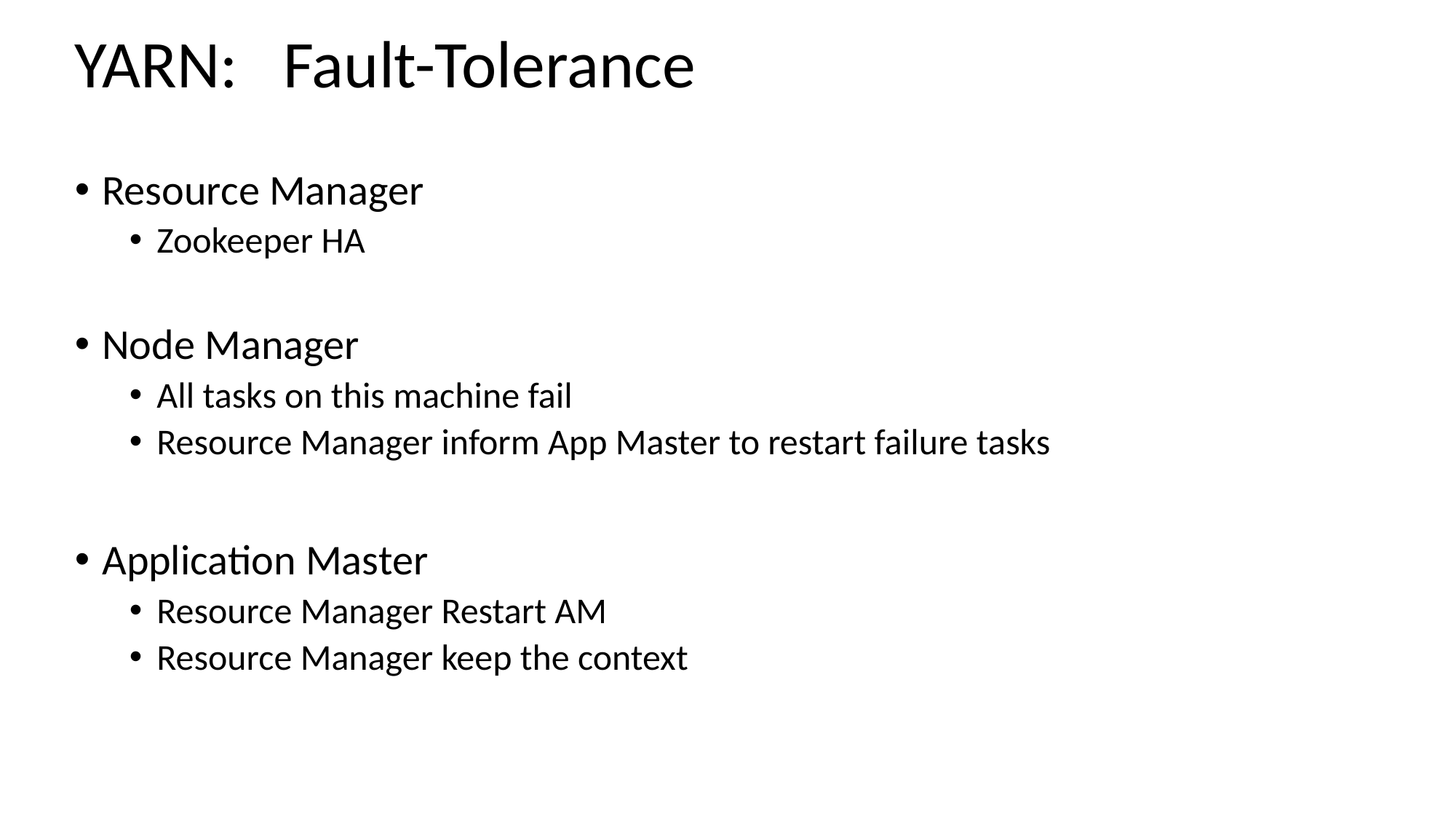

# YARN:   Fault-Tolerance
Resource Manager
Zookeeper HA

Node Manager
All tasks on this machine fail
Resource Manager inform App Master to restart failure tasks

Application Master
Resource Manager Restart AM
Resource Manager keep the context